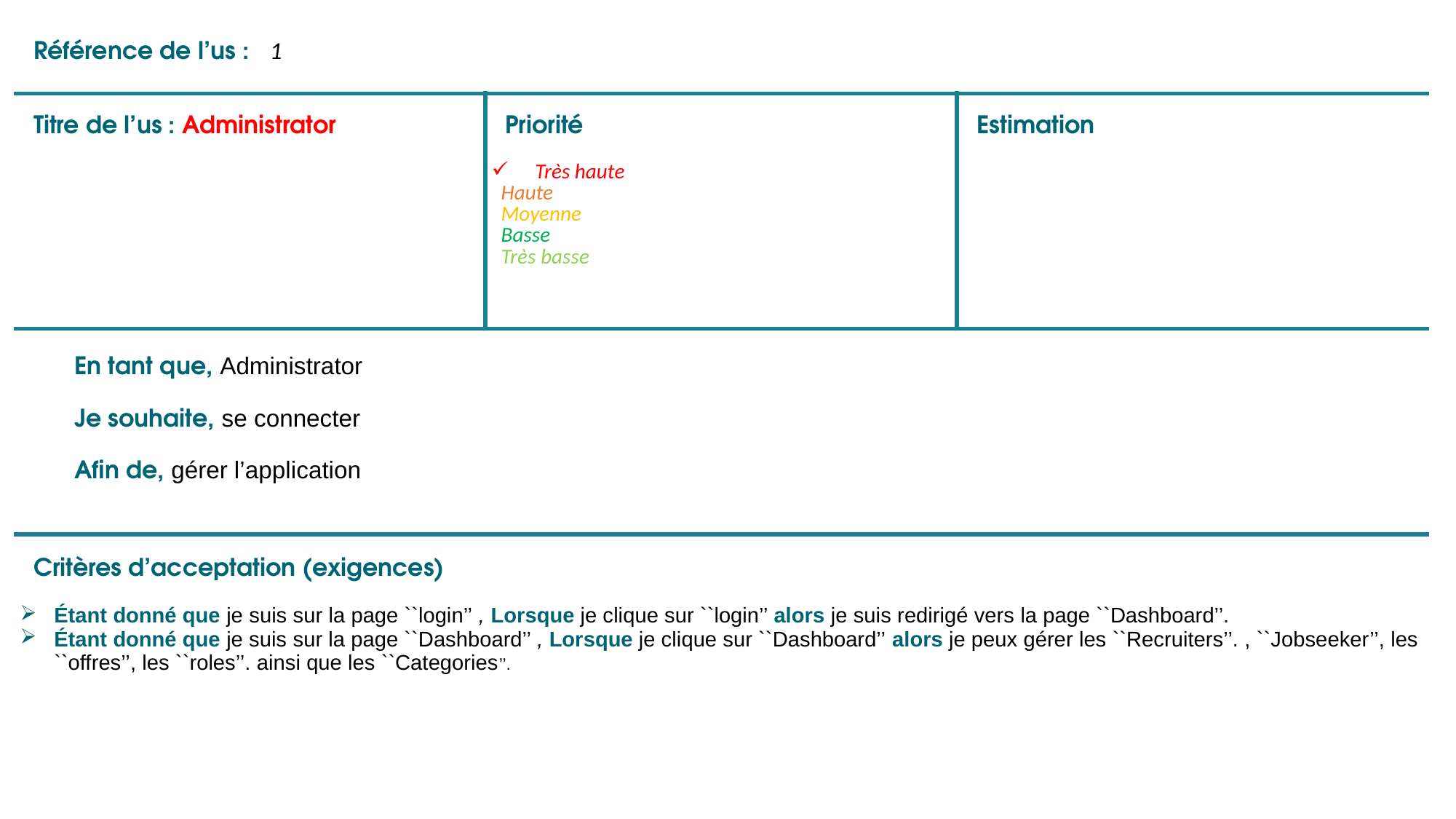

| Référence de l’us : 1 |  |  |
| --- | --- | --- |
| Titre de l’us : Administrator | Priorité   Très haute Haute Moyenne Basse Très basse | Estimation |
| En tant que, Administrator   Je souhaite, se connecter   Afin de, gérer l’application |  |  |
| Critères d’acceptation (exigences) Étant donné que je suis sur la page ``login’’ , Lorsque je clique sur ``login’’ alors je suis redirigé vers la page ``Dashboard’’. Étant donné que je suis sur la page ``Dashboard’’ , Lorsque je clique sur ``Dashboard’’ alors je peux gérer les ``Recruiters’’. , ``Jobseeker’’, les ``offres’’, les ``roles’’. ainsi que les ``Categories’’. |  |  |